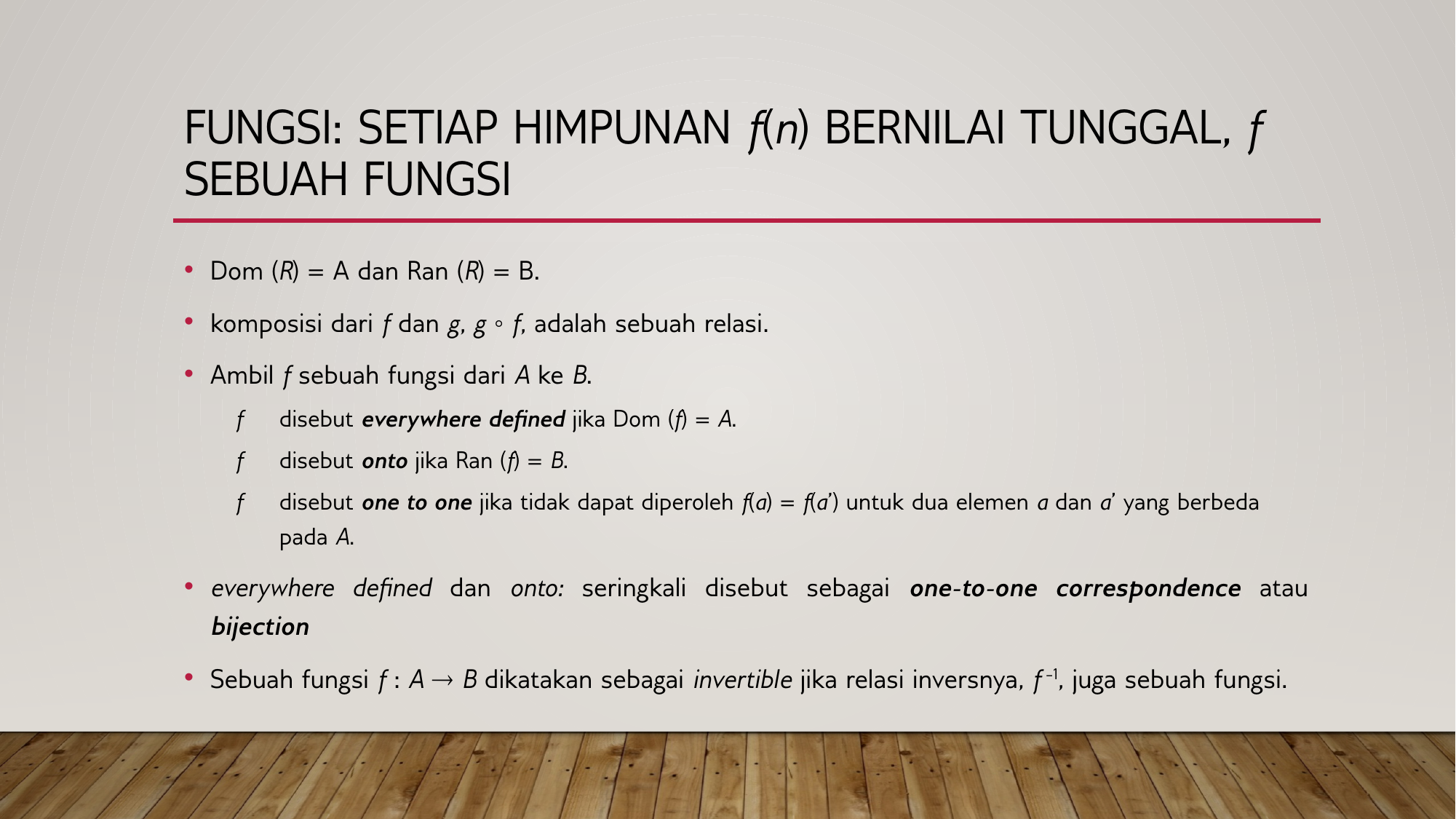

# FUNGSI: setiap himpunan f(n) bernilai tunggal, f sebuah fungsi
Dom (R) = A dan Ran (R) = B.
komposisi dari f dan g, g ◦ f, adalah sebuah relasi.
Ambil f sebuah fungsi dari A ke B.
f 	disebut everywhere defined jika Dom (f) = A.
f 	disebut onto jika Ran (f) = B.
f 	disebut one to one jika tidak dapat diperoleh f(a) = f(a’) untuk dua elemen a dan a’ yang berbeda pada A.
everywhere defined dan onto: seringkali disebut sebagai one-to-one correspondence atau bijection
Sebuah fungsi f : A → B dikatakan sebagai invertible jika relasi inversnya, f –1, juga sebuah fungsi.